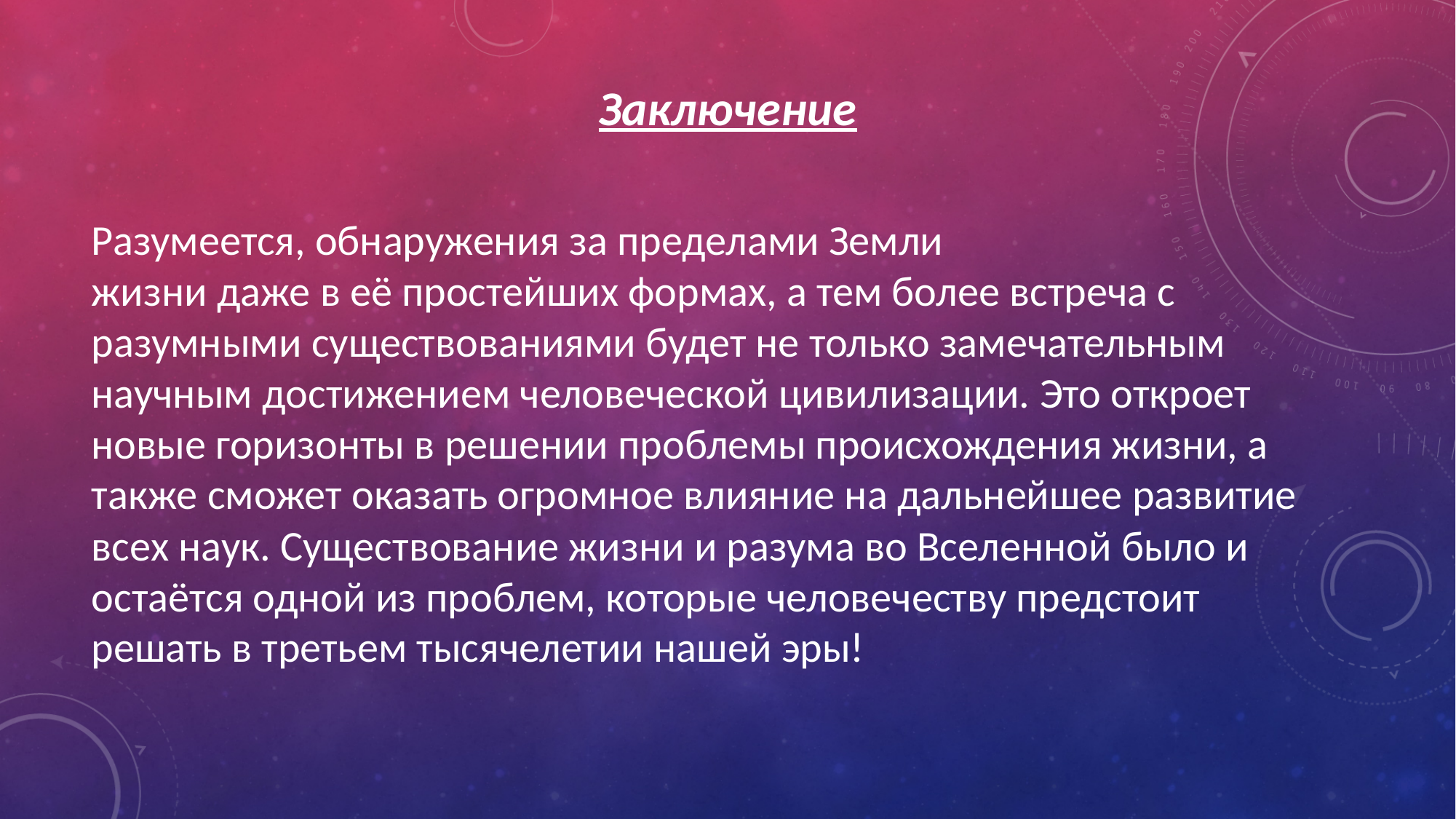

Заключение
Разумеется, обнаружения за пределами Земли
жизни даже в её простейших формах, а тем более встреча с разумными существованиями будет не только замечательным научным достижением человеческой цивилизации. Это откроет новые горизонты в решении проблемы происхождения жизни, а также сможет оказать огромное влияние на дальнейшее развитие всех наук. Существование жизни и разума во Вселенной было и остаётся одной из проблем, которые человечеству предстоит решать в третьем тысячелетии нашей эры!